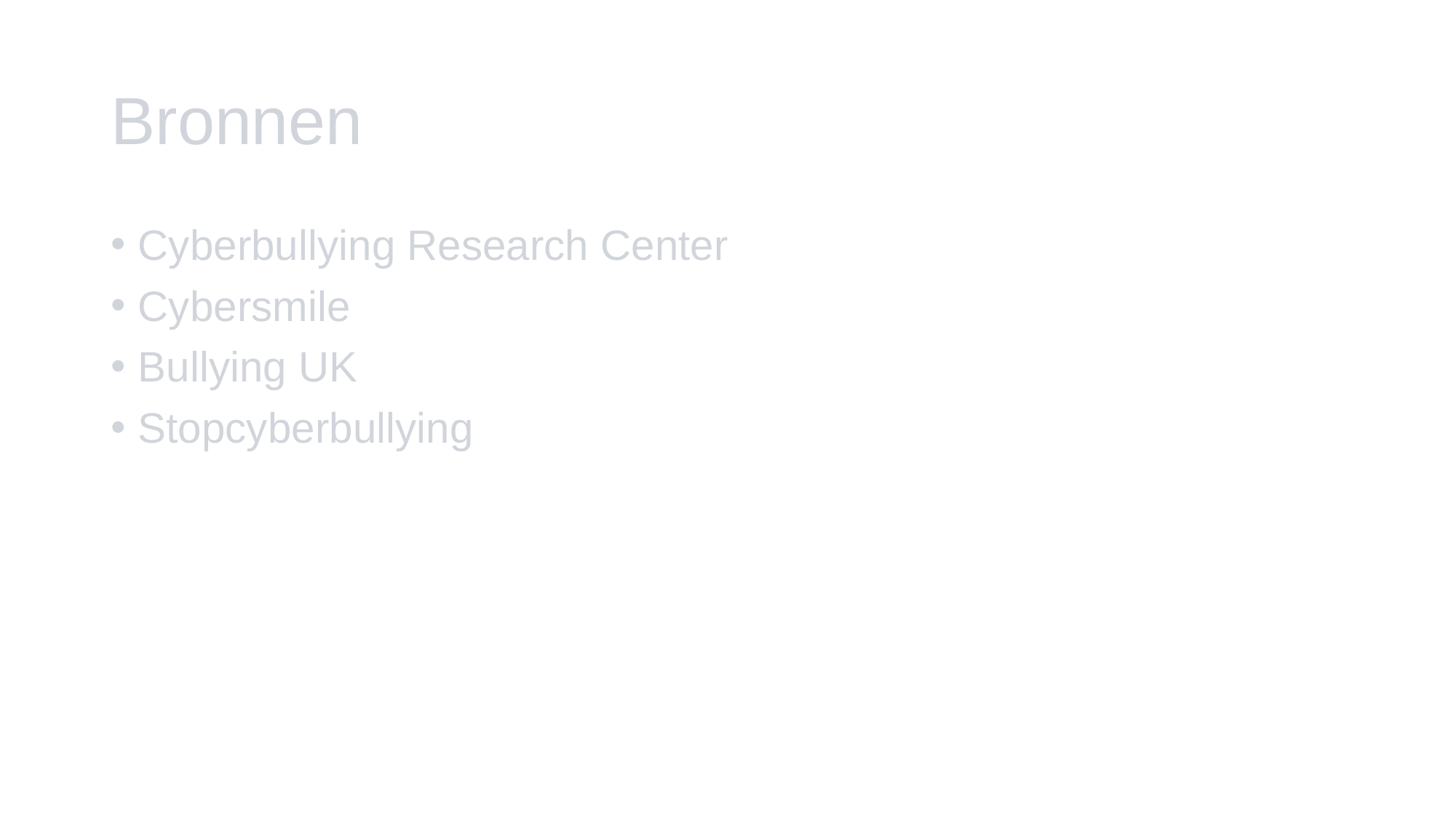

# Bronnen
Cyberbullying Research Center
Cybersmile
Bullying UK
Stopcyberbullying